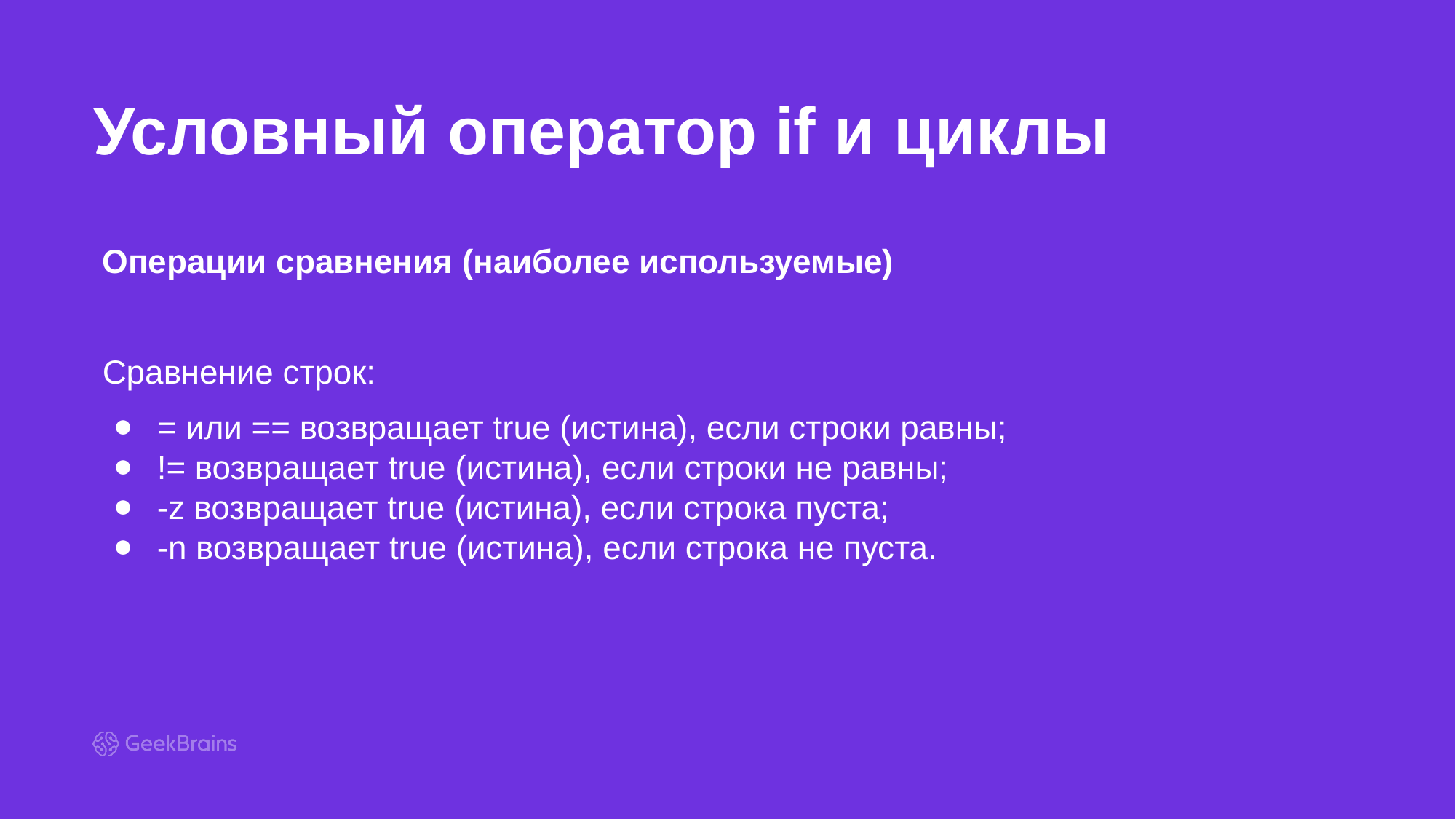

# Условный оператор if и циклы

Операции сравнения (наиболее используемые)

Сравнение строк:
= или == возвращает true (истина), если строки равны;
!= возвращает true (истина), если строки не равны;
-z возвращает true (истина), если строка пуста;
-n возвращает true (истина), если строка не пуста.